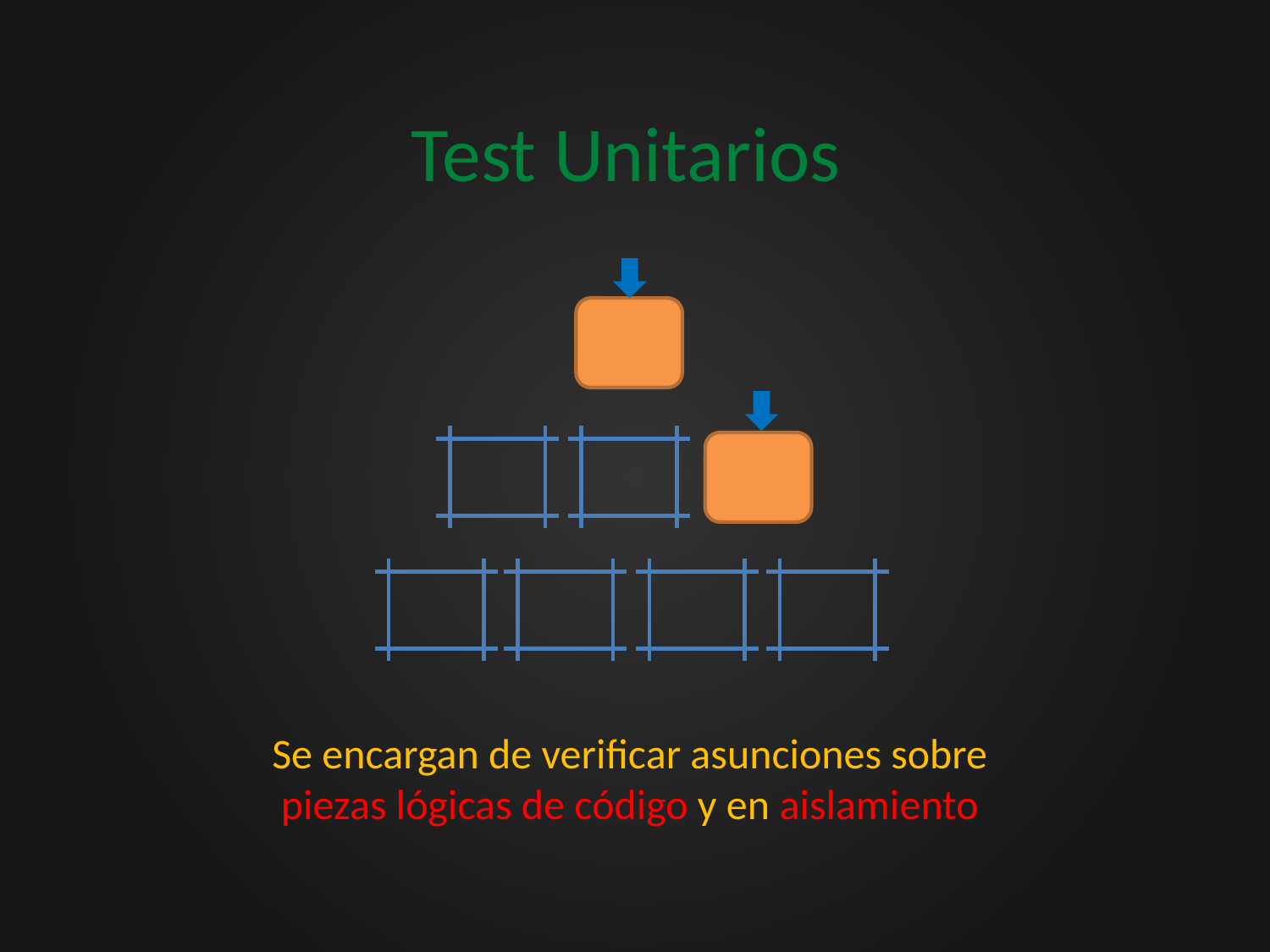

# Test Unitarios

Se encargan de verificar asunciones sobre piezas lógicas de código y en aislamiento